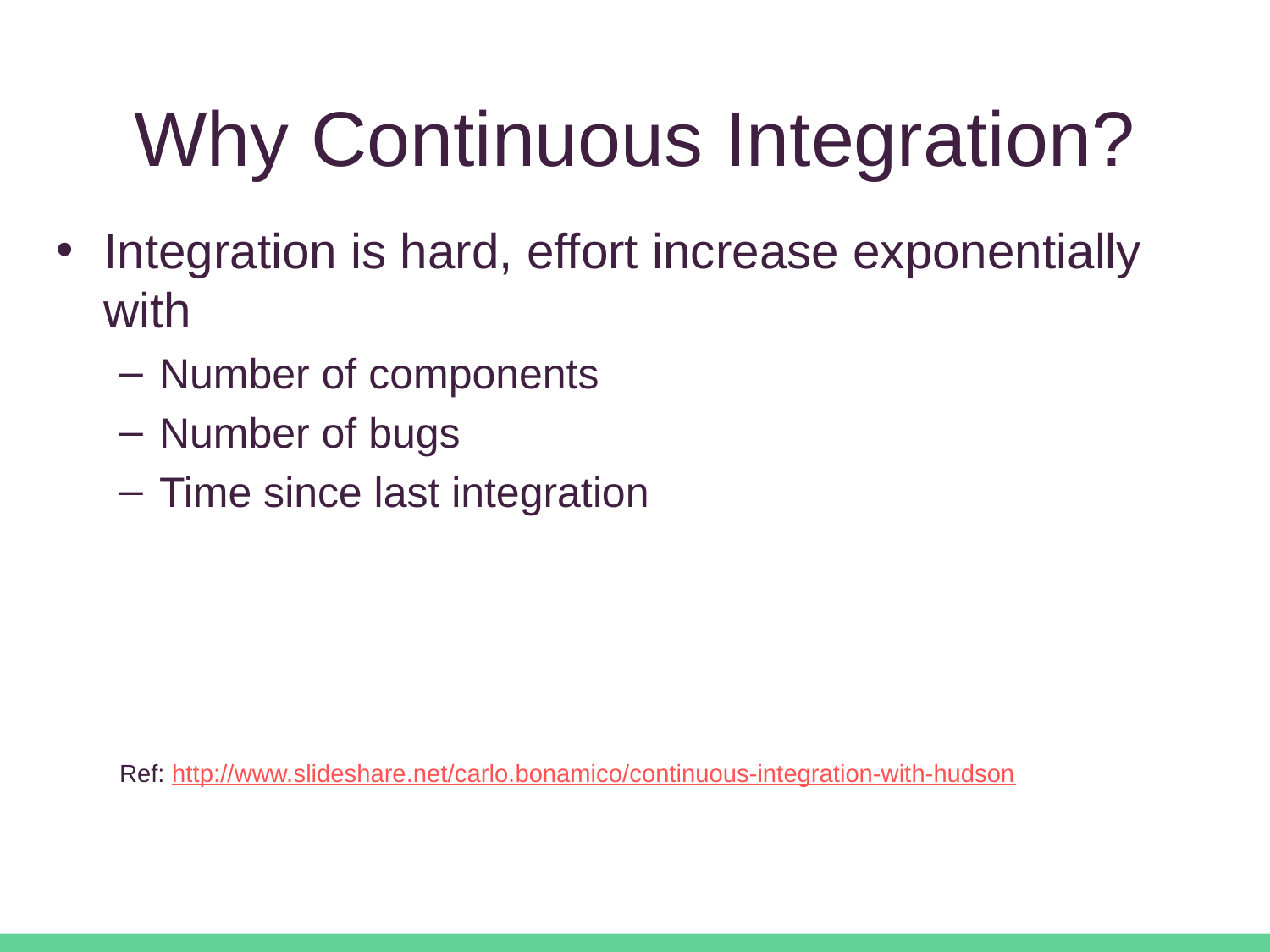

# Why Continuous Integration?
Integration is hard, effort increase exponentially with
Number of components
Number of bugs
Time since last integration

Ref: http://www.slideshare.net/carlo.bonamico/continuous-integration-with-hudson